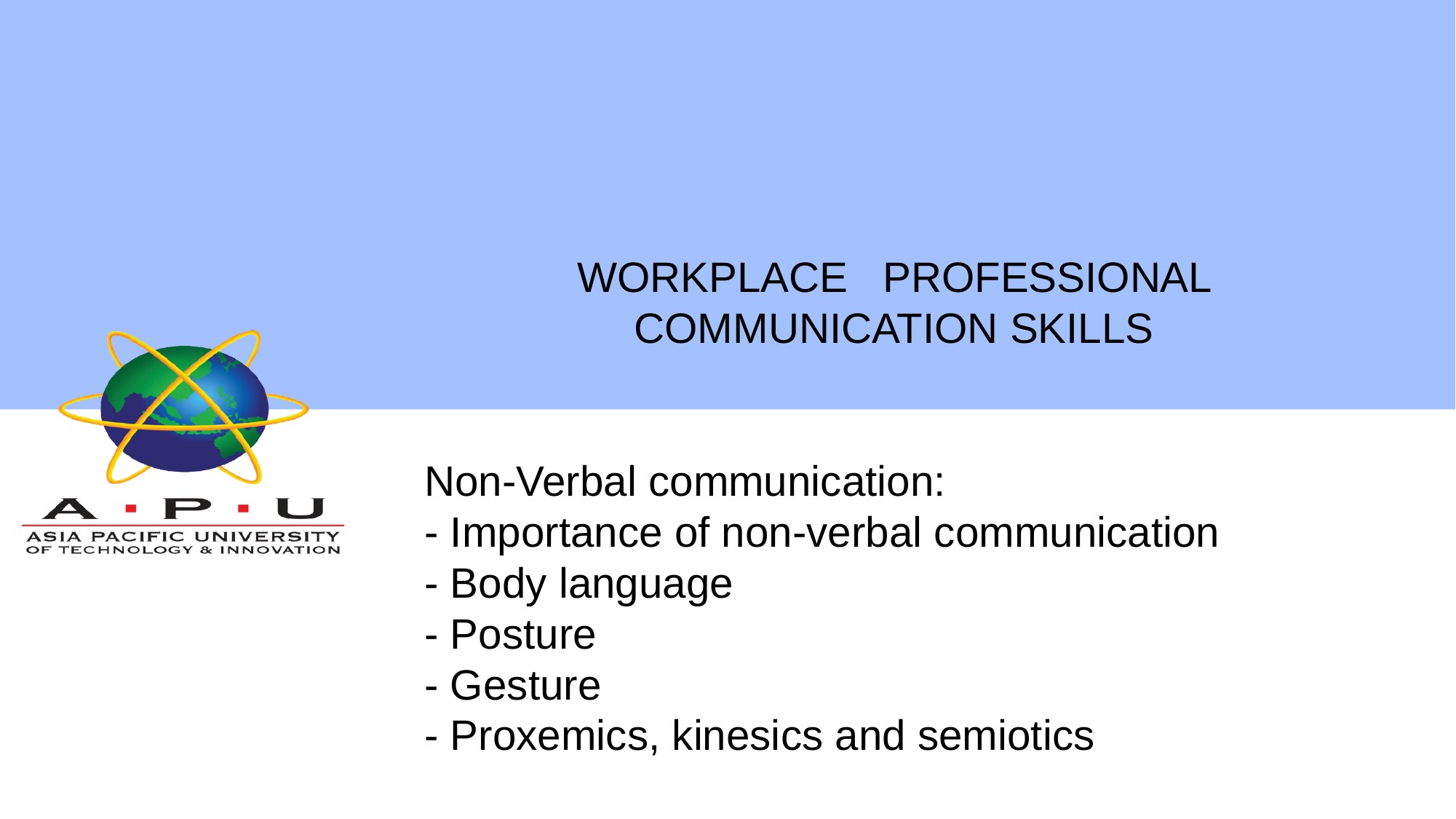

WORKPLACE   PROFESSIONAL COMMUNICATION SKILLS
# Non-Verbal communication: - Importance of non-verbal communication - Body language - Posture - Gesture - Proxemics, kinesics and semiotics